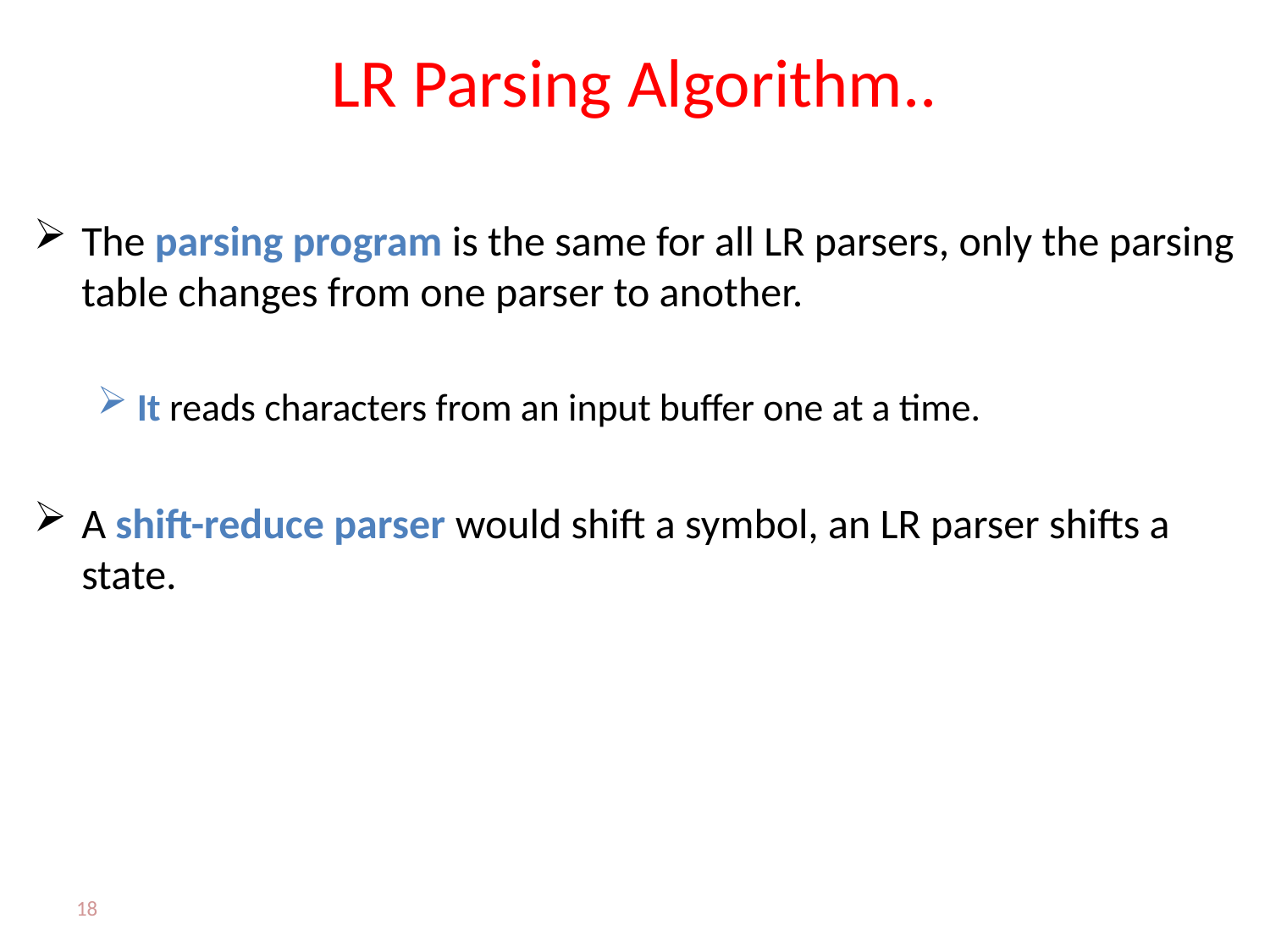

# LR Parsing Algorithm..

The parsing program is the same for all LR parsers, only the parsing table changes from one parser to another.

It reads characters from an input buffer one at a time.

A shift-reduce parser would shift a symbol, an LR parser shifts a state.

18